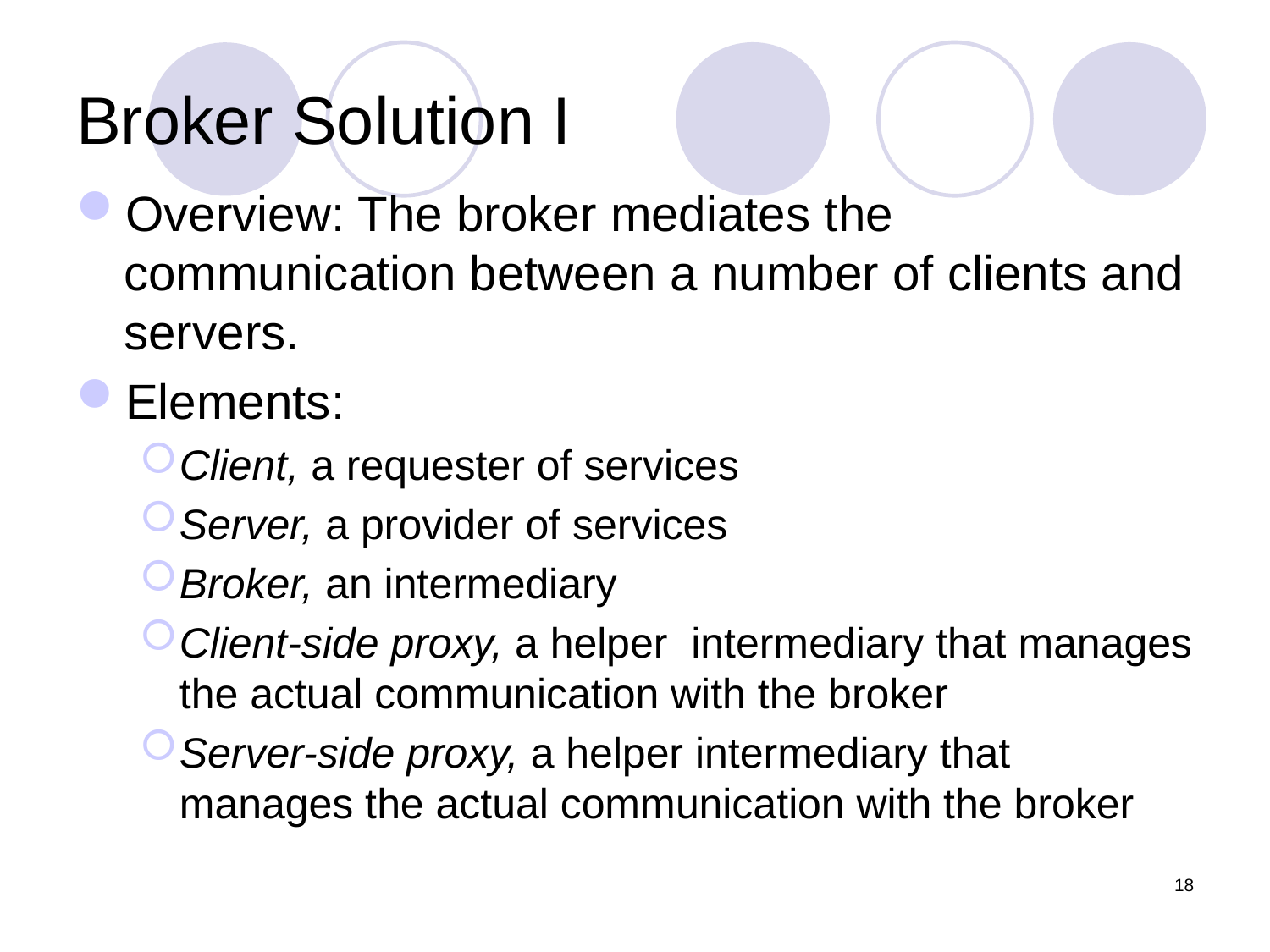

# Broker Solution I
Overview: The broker mediates the communication between a number of clients and servers.
Elements:
Client, a requester of services
Server, a provider of services
Broker, an intermediary
Client-side proxy, a helper  intermediary that manages the actual communication with the broker
Server-side proxy, a helper intermediary that manages the actual communication with the broker
18